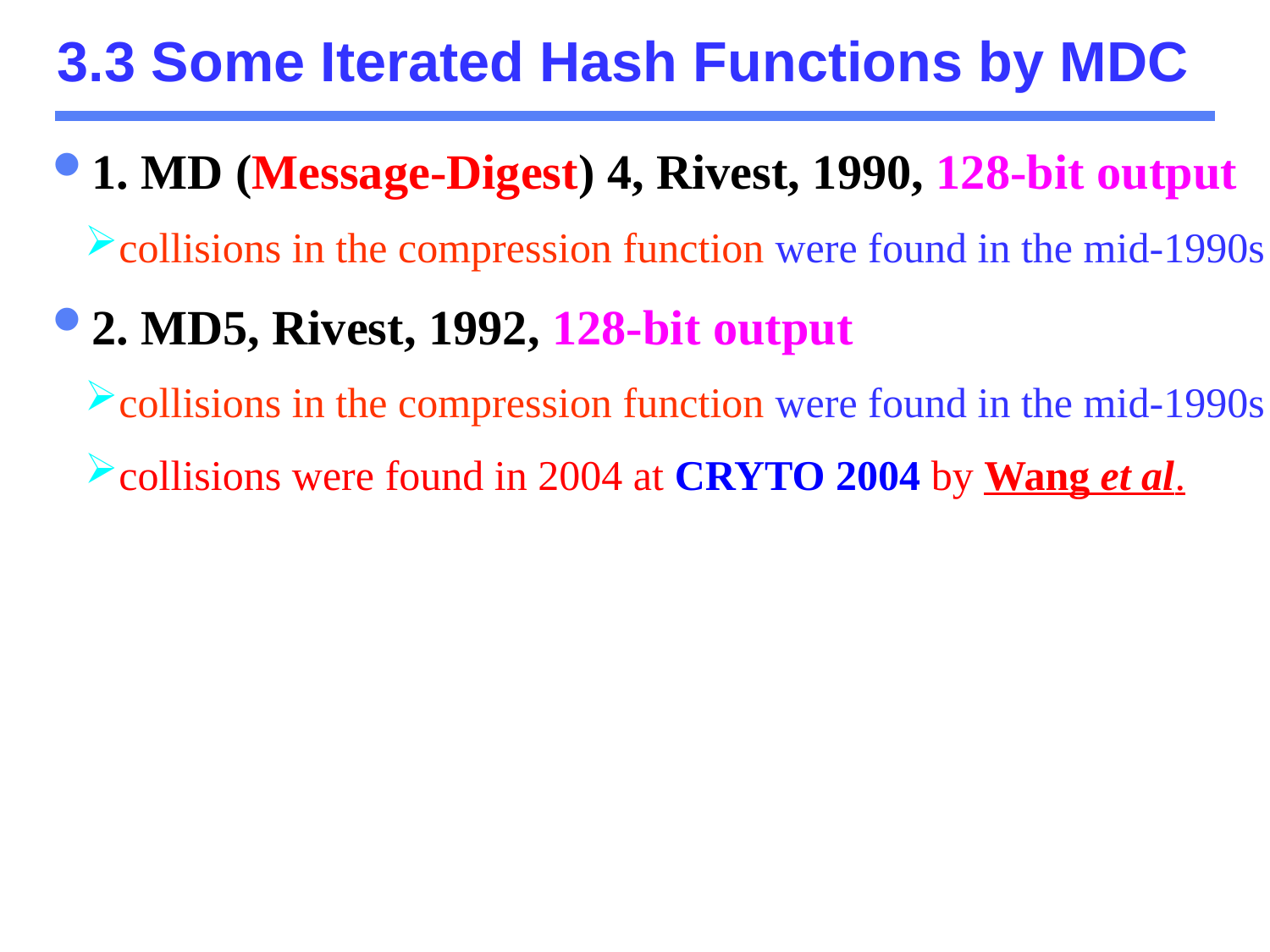

3.3 Some Iterated Hash Functions by MDC
1. MD (Message-Digest) 4, Rivest, 1990, 128-bit output
collisions in the compression function were found in the mid-1990s
2. MD5, Rivest, 1992, 128-bit output
collisions in the compression function were found in the mid-1990s
collisions were found in 2004 at CRYTO 2004 by Wang et al.

42